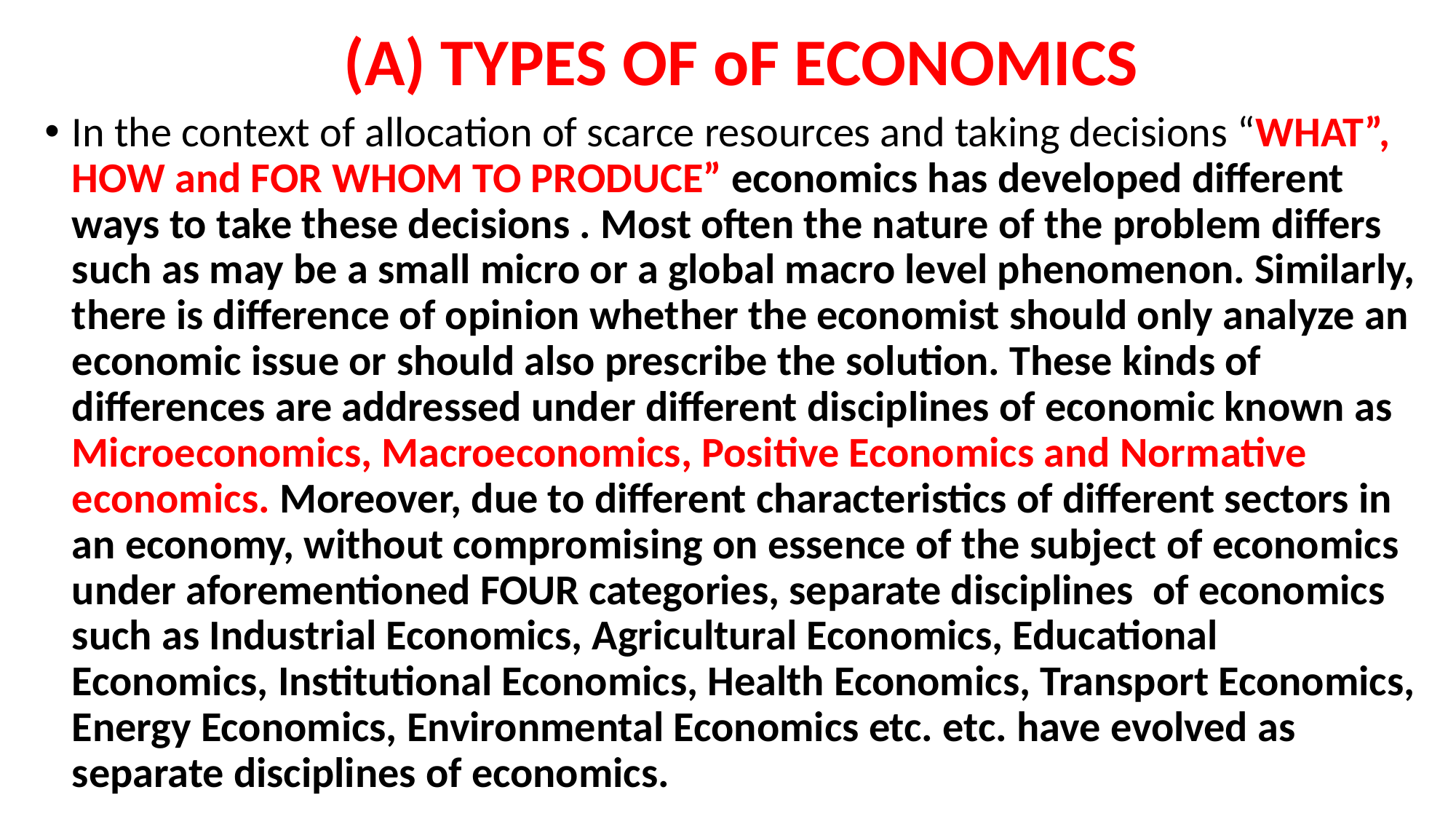

# (A) TYPES OF oF ECONOMICS
In the context of allocation of scarce resources and taking decisions “WHAT”, HOW and FOR WHOM TO PRODUCE” economics has developed different ways to take these decisions . Most often the nature of the problem differs such as may be a small micro or a global macro level phenomenon. Similarly, there is difference of opinion whether the economist should only analyze an economic issue or should also prescribe the solution. These kinds of differences are addressed under different disciplines of economic known as Microeconomics, Macroeconomics, Positive Economics and Normative economics. Moreover, due to different characteristics of different sectors in an economy, without compromising on essence of the subject of economics under aforementioned FOUR categories, separate disciplines  of economics such as Industrial Economics, Agricultural Economics, Educational Economics, Institutional Economics, Health Economics, Transport Economics, Energy Economics, Environmental Economics etc. etc. have evolved as separate disciplines of economics.